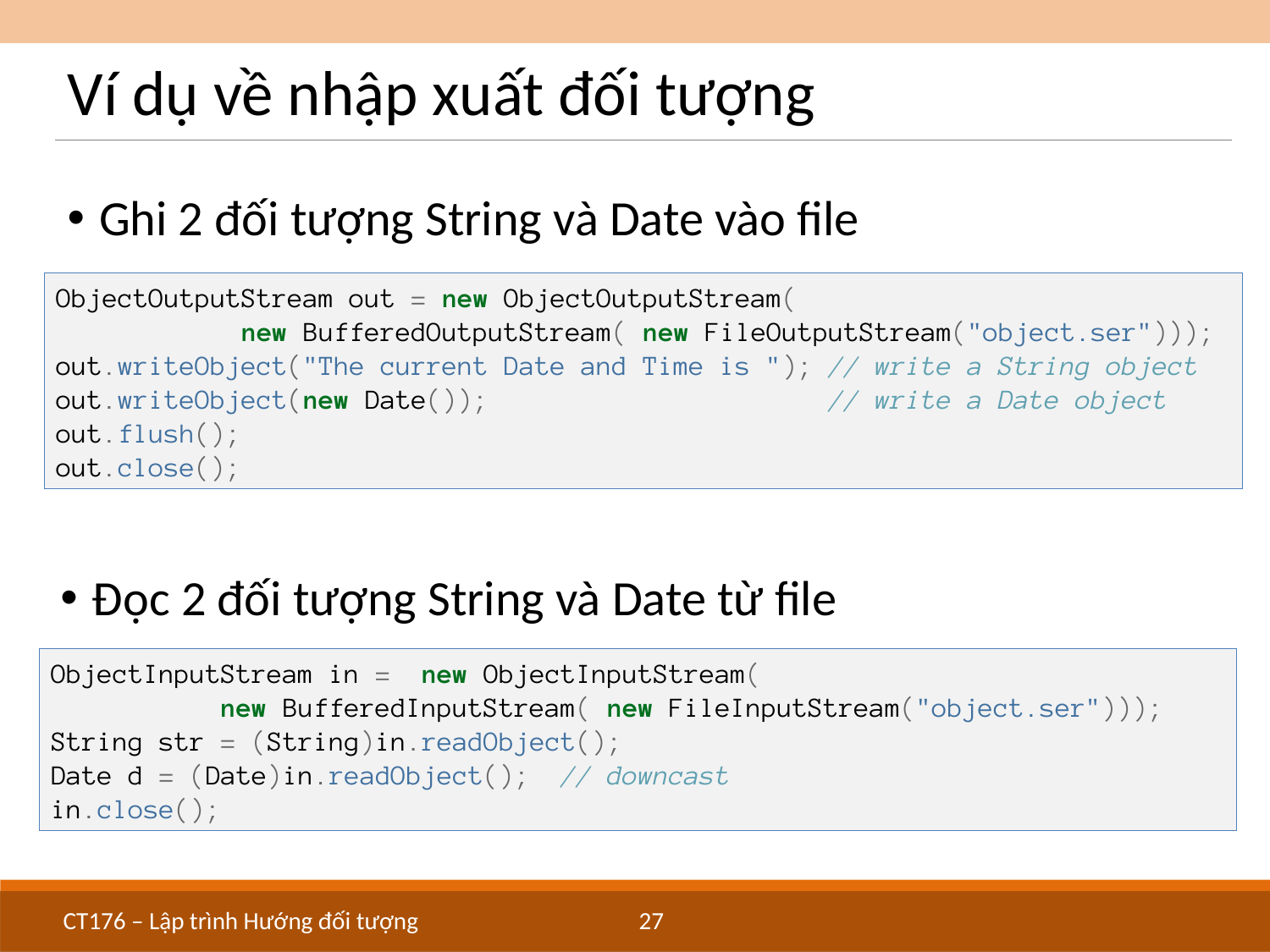

# Ví dụ về nhập xuất đối tượng
Ghi 2 đối tượng String và Date vào file
ObjectOutputStream out = new ObjectOutputStream(
            new BufferedOutputStream( new FileOutputStream("object.ser")));
out.writeObject("The current Date and Time is "); // write a String object
out.writeObject(new Date());                      // write a Date object
out.flush();
out.close();
Đọc 2 đối tượng String và Date từ file
ObjectInputStream in =  new ObjectInputStream(
           new BufferedInputStream( new FileInputStream("object.ser")));
String str = (String)in.readObject();
Date d = (Date)in.readObject();  // downcast
in.close();